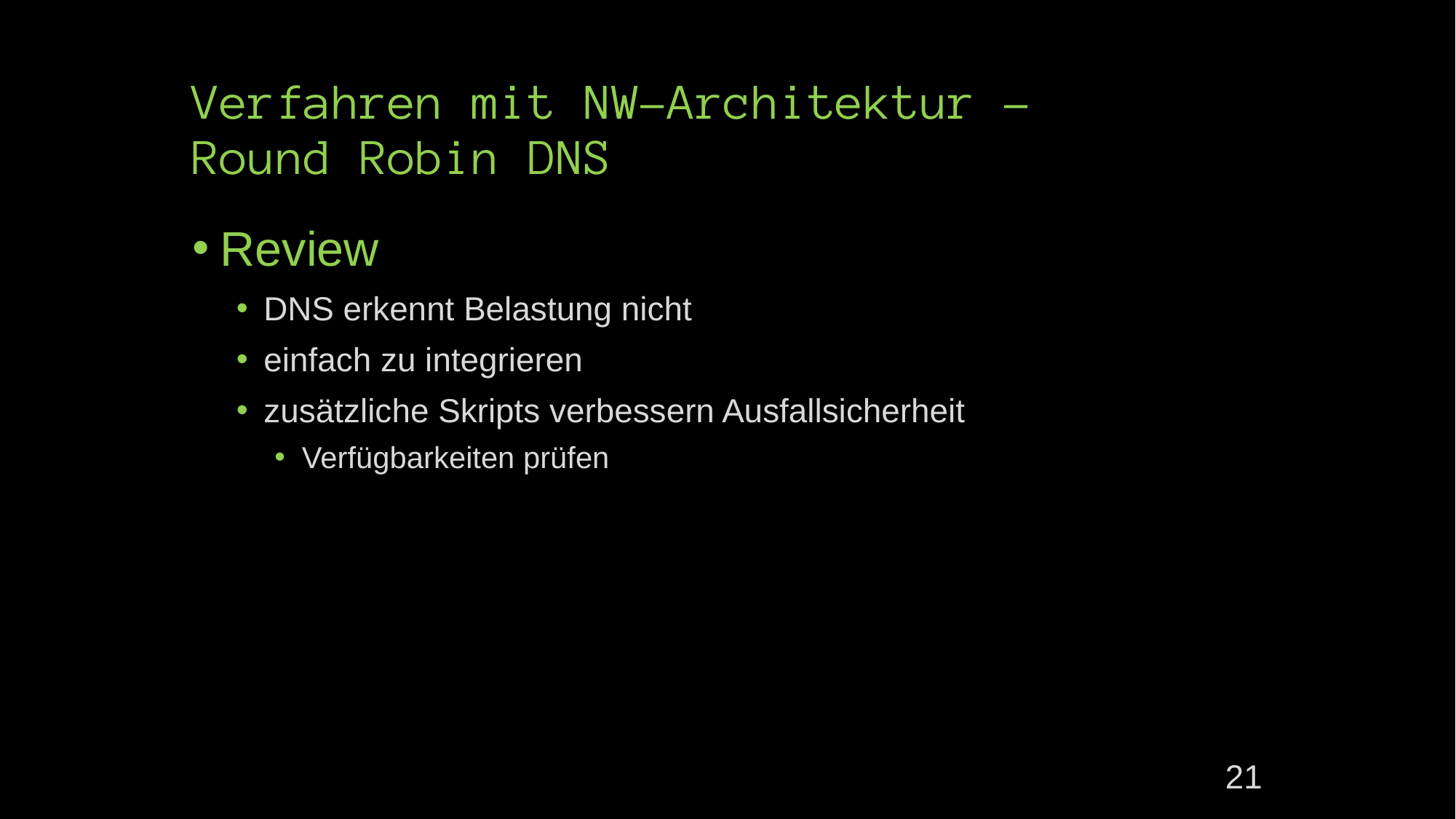

# Verfahren mit NW-Architektur - Round Robin DNS
Review
DNS erkennt Belastung nicht
einfach zu integrieren
zusätzliche Skripts verbessern Ausfallsicherheit
Verfügbarkeiten prüfen

21